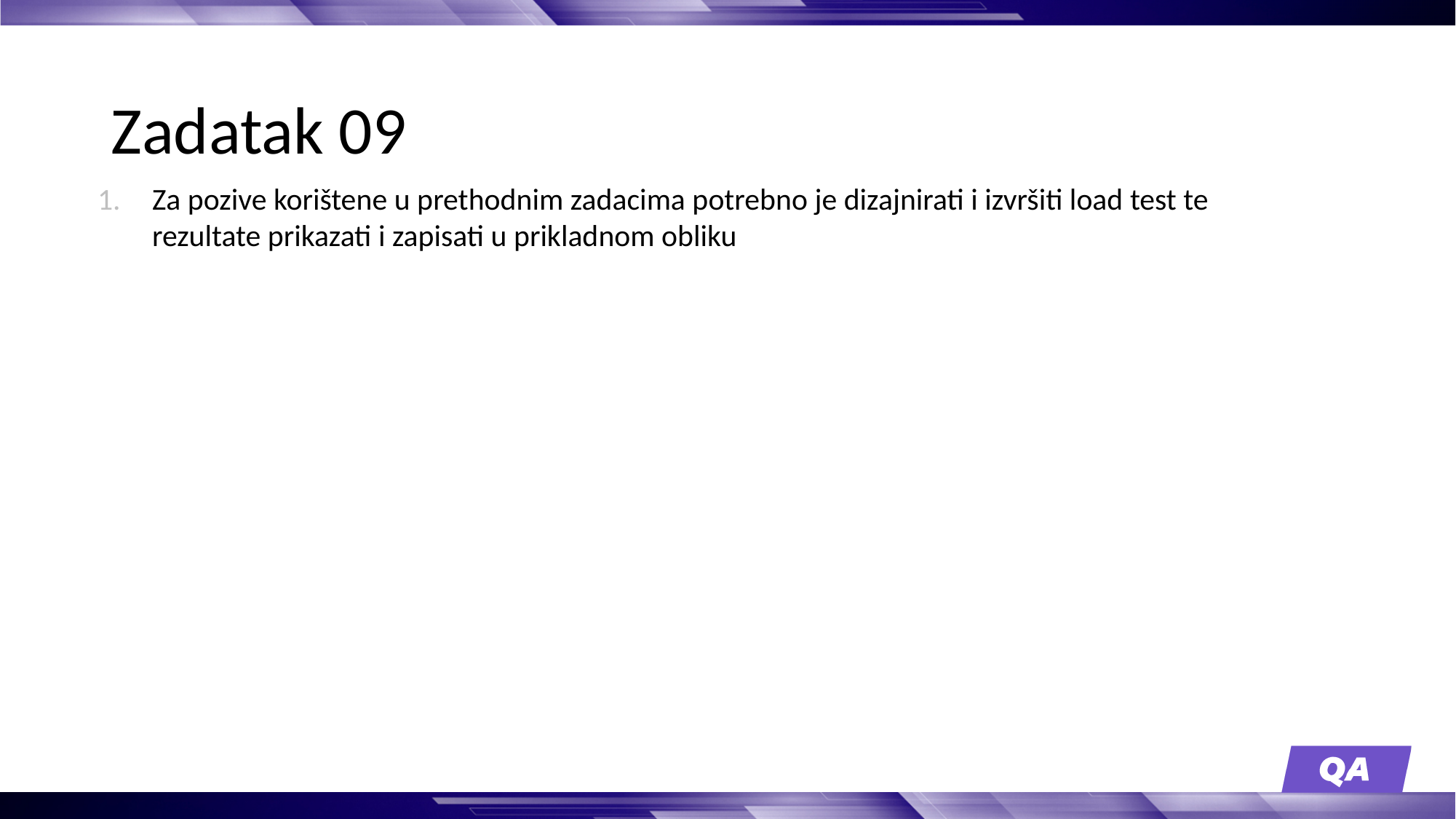

# Zadatak 09
Za pozive korištene u prethodnim zadacima potrebno je dizajnirati i izvršiti load test te rezultate prikazati i zapisati u prikladnom obliku